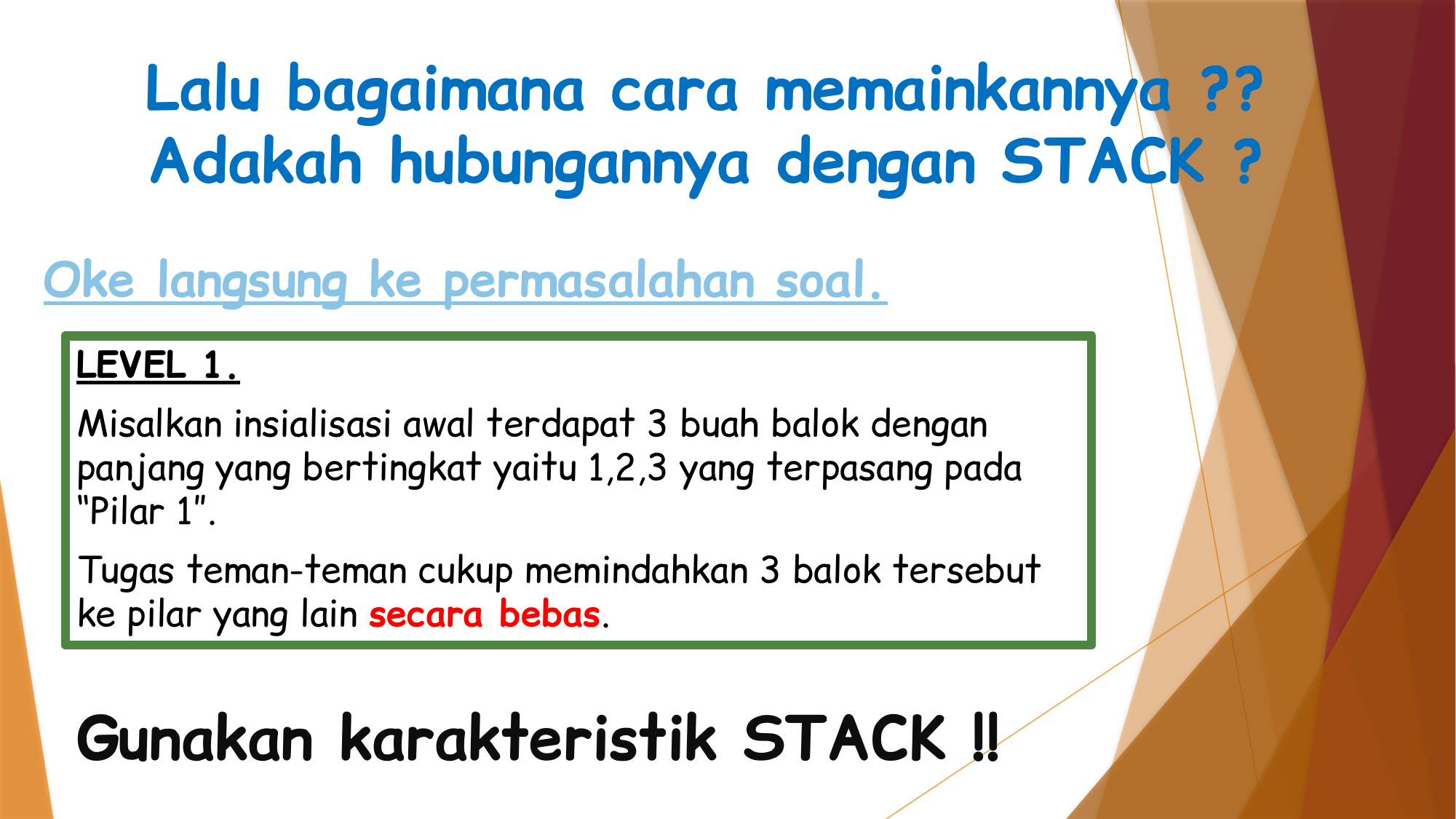

# Lalu bagaimana cara memainkannya ?? Adakah hubungannya dengan STACK ?
Oke langsung ke permasalahan soal.
LEVEL 1.
Misalkan insialisasi awal terdapat 3 buah balok dengan panjang yang bertingkat yaitu 1,2,3 yang terpasang pada “Pilar 1”.
Tugas teman-teman cukup memindahkan 3 balok tersebut ke pilar yang lain secara bebas.
Gunakan karakteristik STACK !!